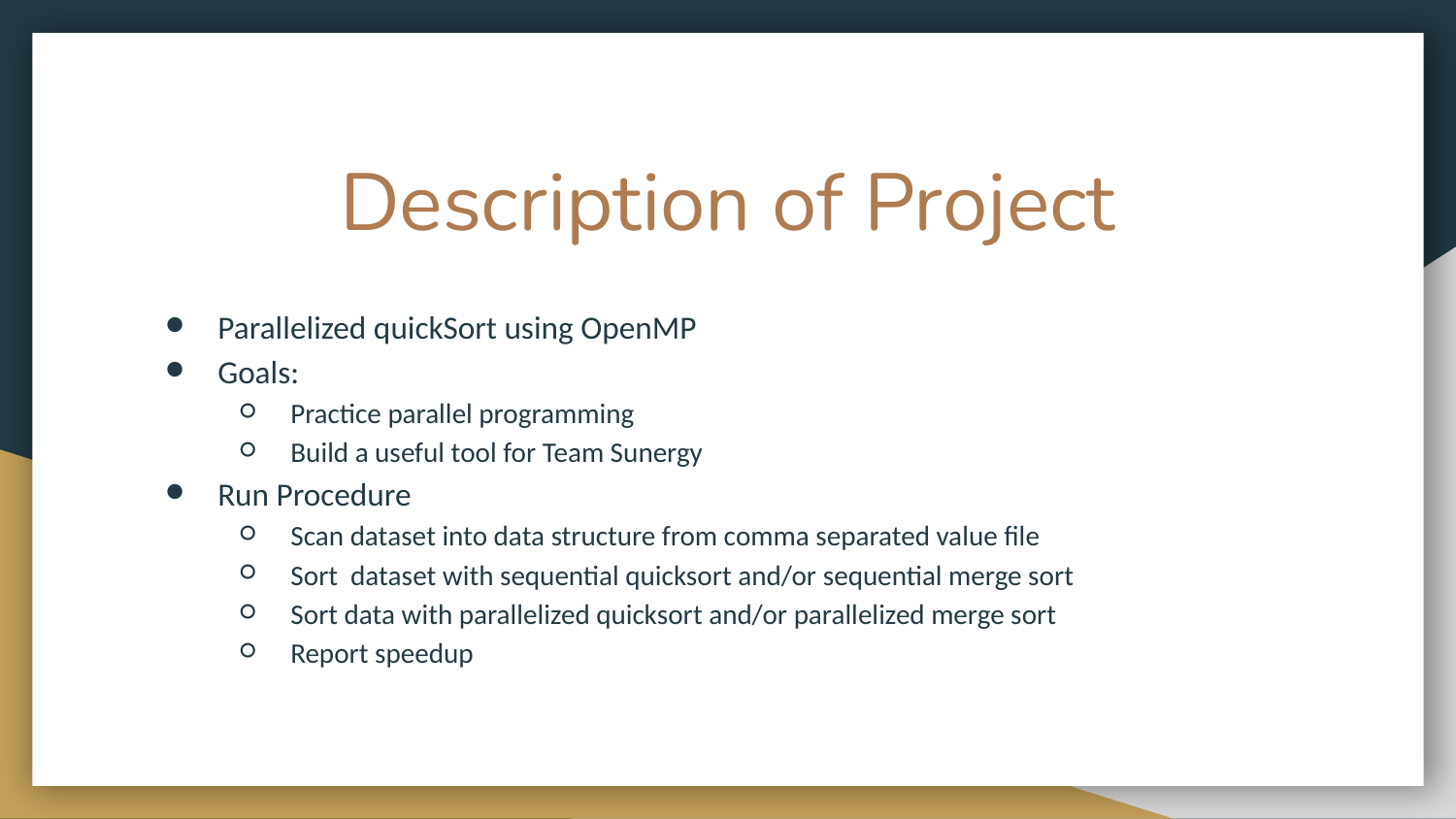

# Description of Project
Parallelized quickSort using OpenMP
Goals:
Practice parallel programming
Build a useful tool for Team Sunergy
Run Procedure
Scan dataset into data structure from comma separated value file
Sort  dataset with sequential quicksort and/or sequential merge sort
Sort data with parallelized quicksort and/or parallelized merge sort
Report speedup